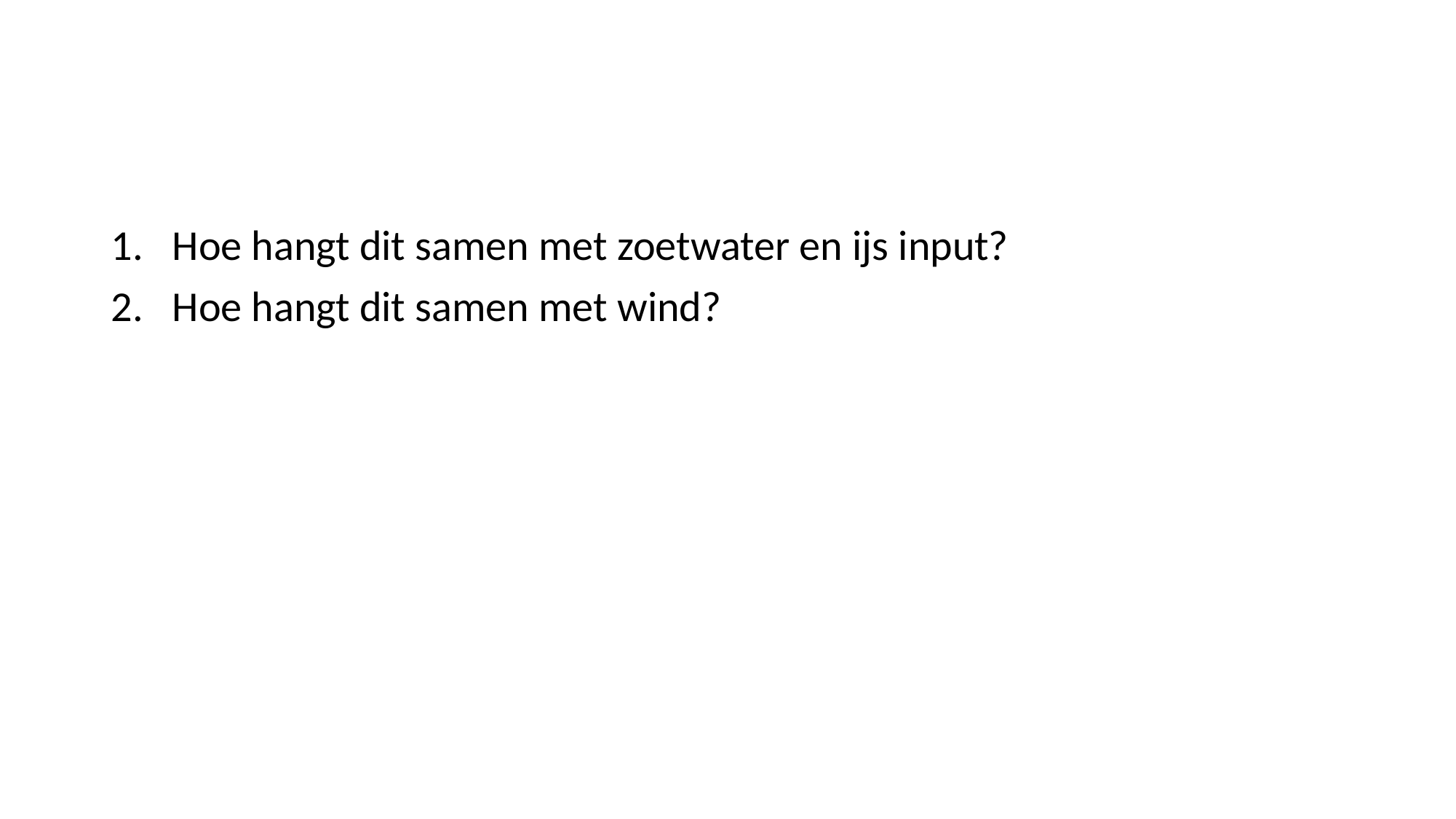

#
Hoe hangt dit samen met zoetwater en ijs input?
Hoe hangt dit samen met wind?